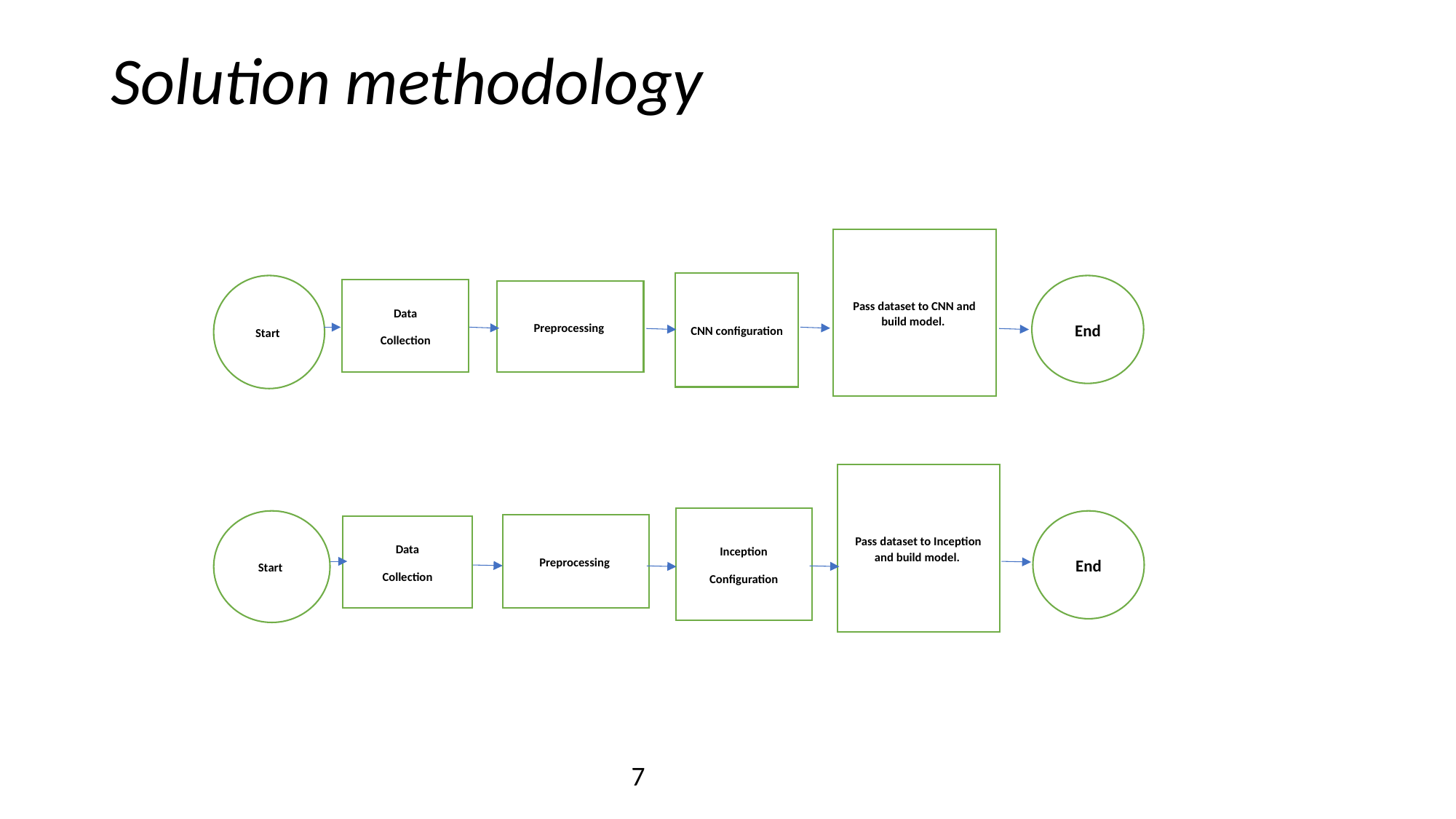

# Solution methodology
Pass dataset to CNN and build model.
CNN configuration
Start
End
Data
Collection
Preprocessing
Pass dataset to Inception and build model.
Inception
Configuration
Start
End
Preprocessing
Data
Collection
7